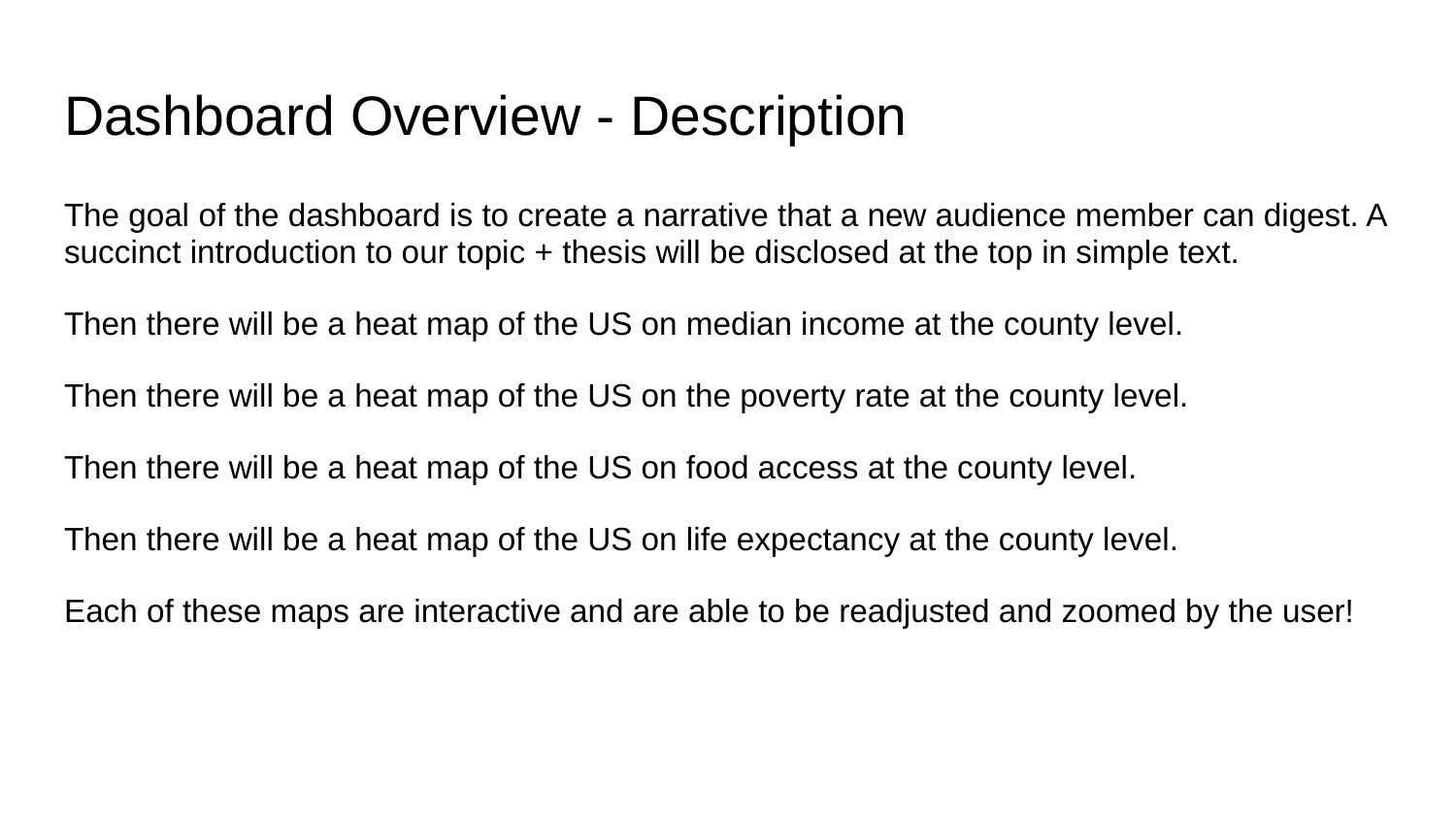

# Dashboard Overview - Description
The goal of the dashboard is to create a narrative that a new audience member can digest. A succinct introduction to our topic + thesis will be disclosed at the top in simple text.

Then there will be a heat map of the US on median income at the county level.

Then there will be a heat map of the US on the poverty rate at the county level.

Then there will be a heat map of the US on food access at the county level.

Then there will be a heat map of the US on life expectancy at the county level.

Each of these maps are interactive and are able to be readjusted and zoomed by the user!